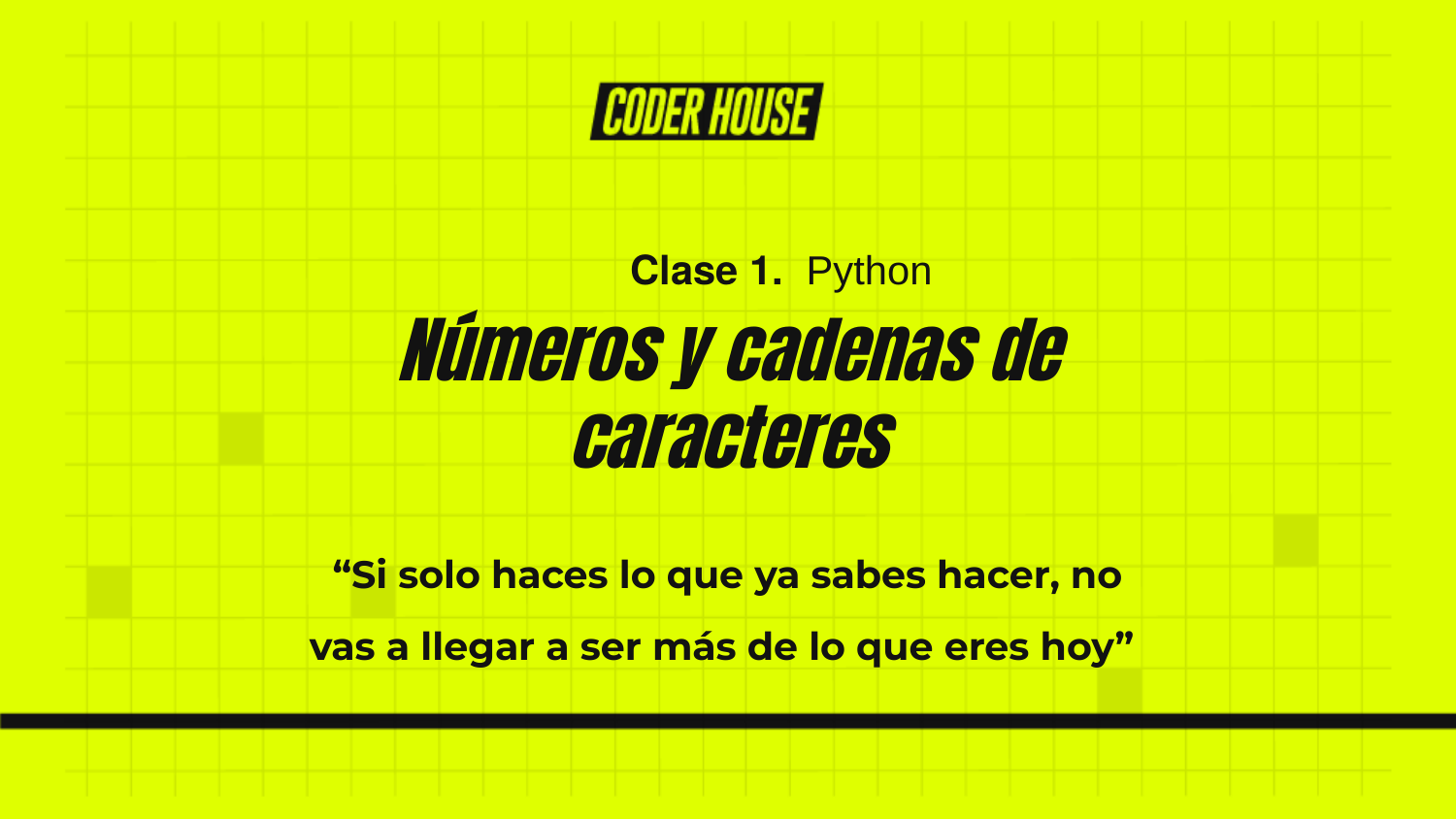

Clase 1.  Python
Números y cadenas de caracteres
“Si solo haces lo que ya sabes hacer, no vas a llegar a ser más de lo que eres hoy”